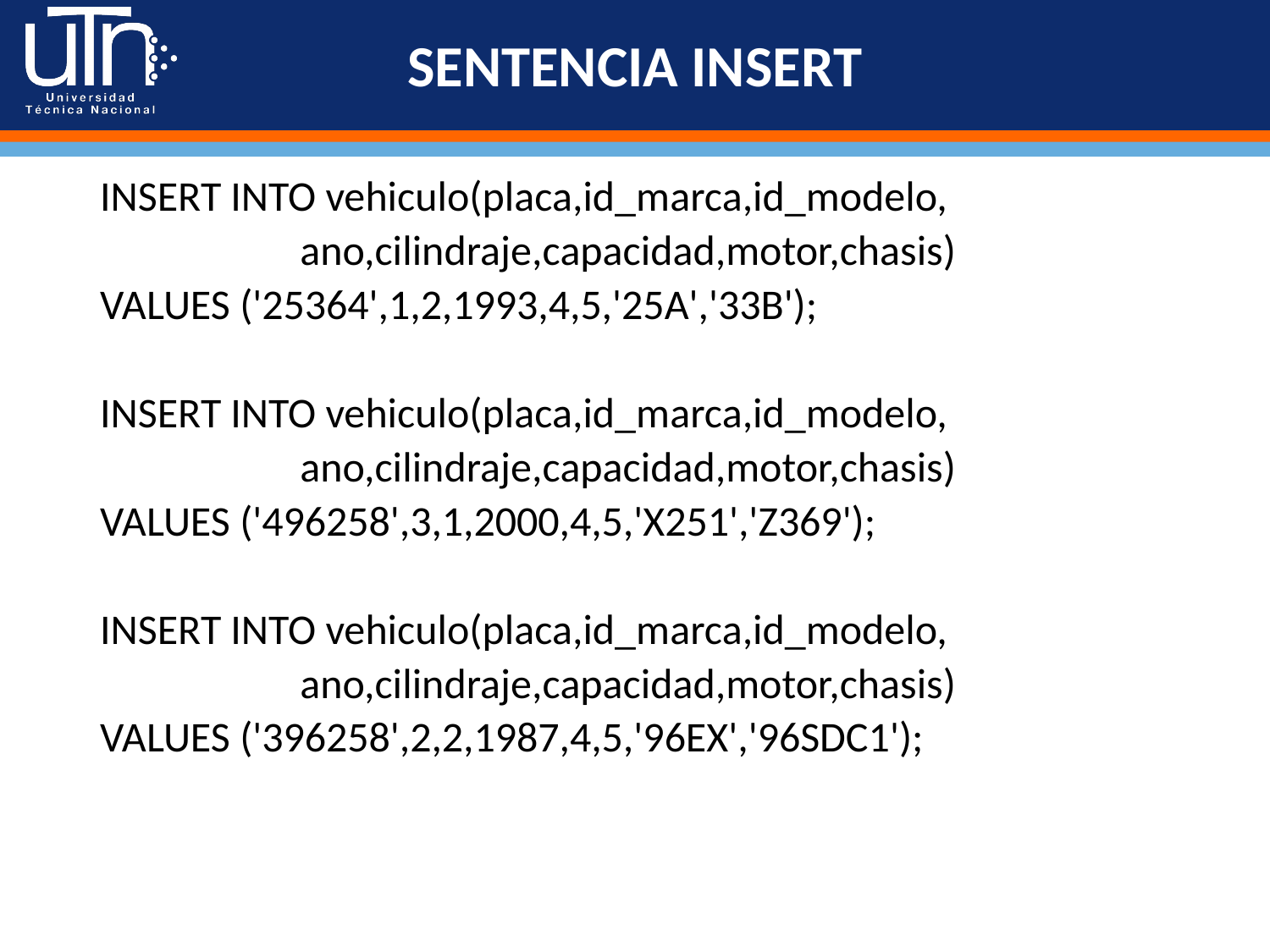

# SENTENCIA INSERT
INSERT INTO vehiculo(placa,id_marca,id_modelo,
                     ano,cilindraje,capacidad,motor,chasis)
VALUES ('25364',1,2,1993,4,5,'25A','33B');

INSERT INTO vehiculo(placa,id_marca,id_modelo,
                     ano,cilindraje,capacidad,motor,chasis)
VALUES ('496258',3,1,2000,4,5,'X251','Z369');

INSERT INTO vehiculo(placa,id_marca,id_modelo,
                     ano,cilindraje,capacidad,motor,chasis)
VALUES ('396258',2,2,1987,4,5,'96EX','96SDC1');